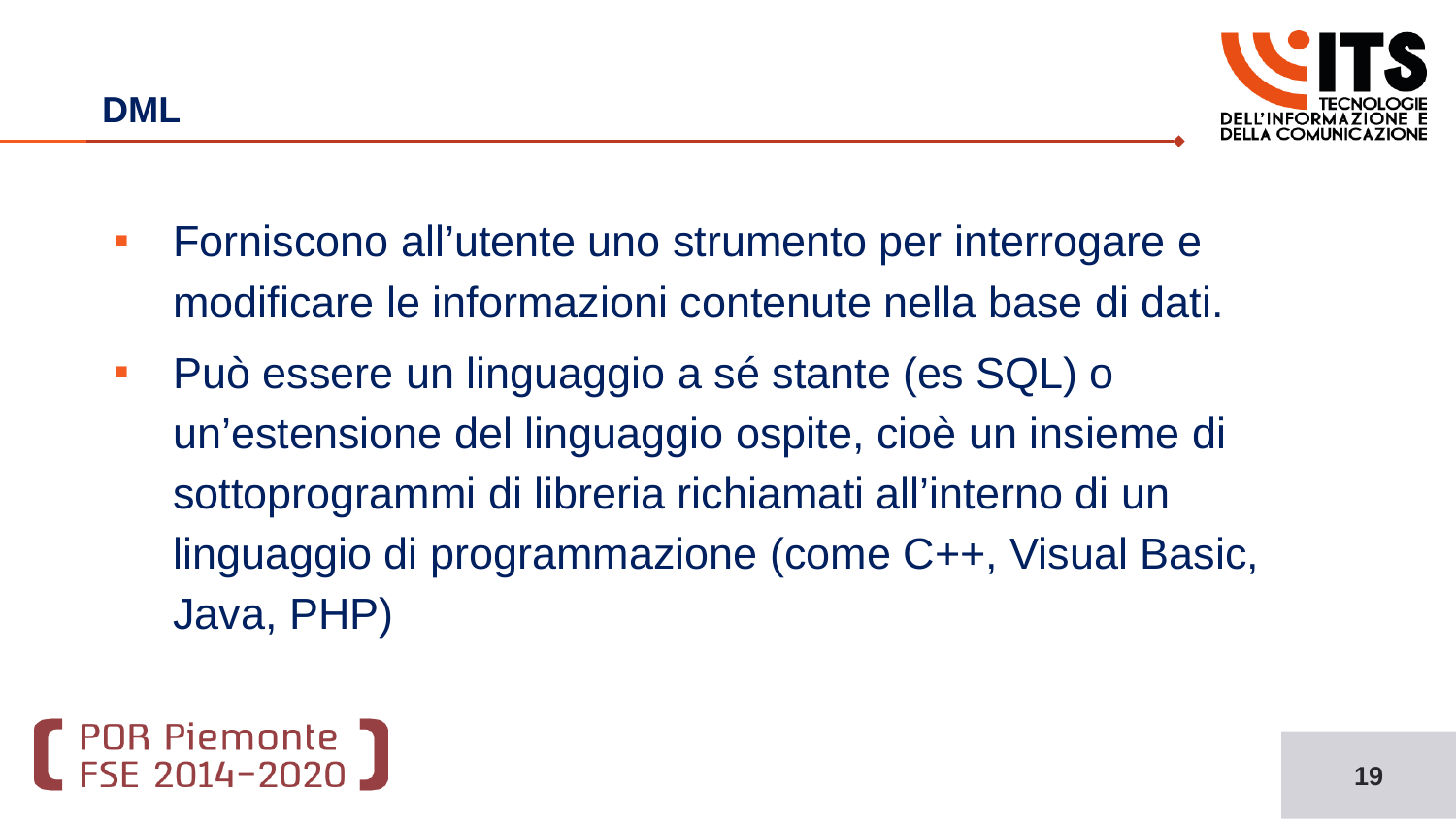

Basi di Dati
# DML
Forniscono all’utente uno strumento per interrogare e modificare le informazioni contenute nella base di dati.
Può essere un linguaggio a sé stante (es SQL) o un’estensione del linguaggio ospite, cioè un insieme di sottoprogrammi di libreria richiamati all’interno di un linguaggio di programmazione (come C++, Visual Basic, Java, PHP)
19